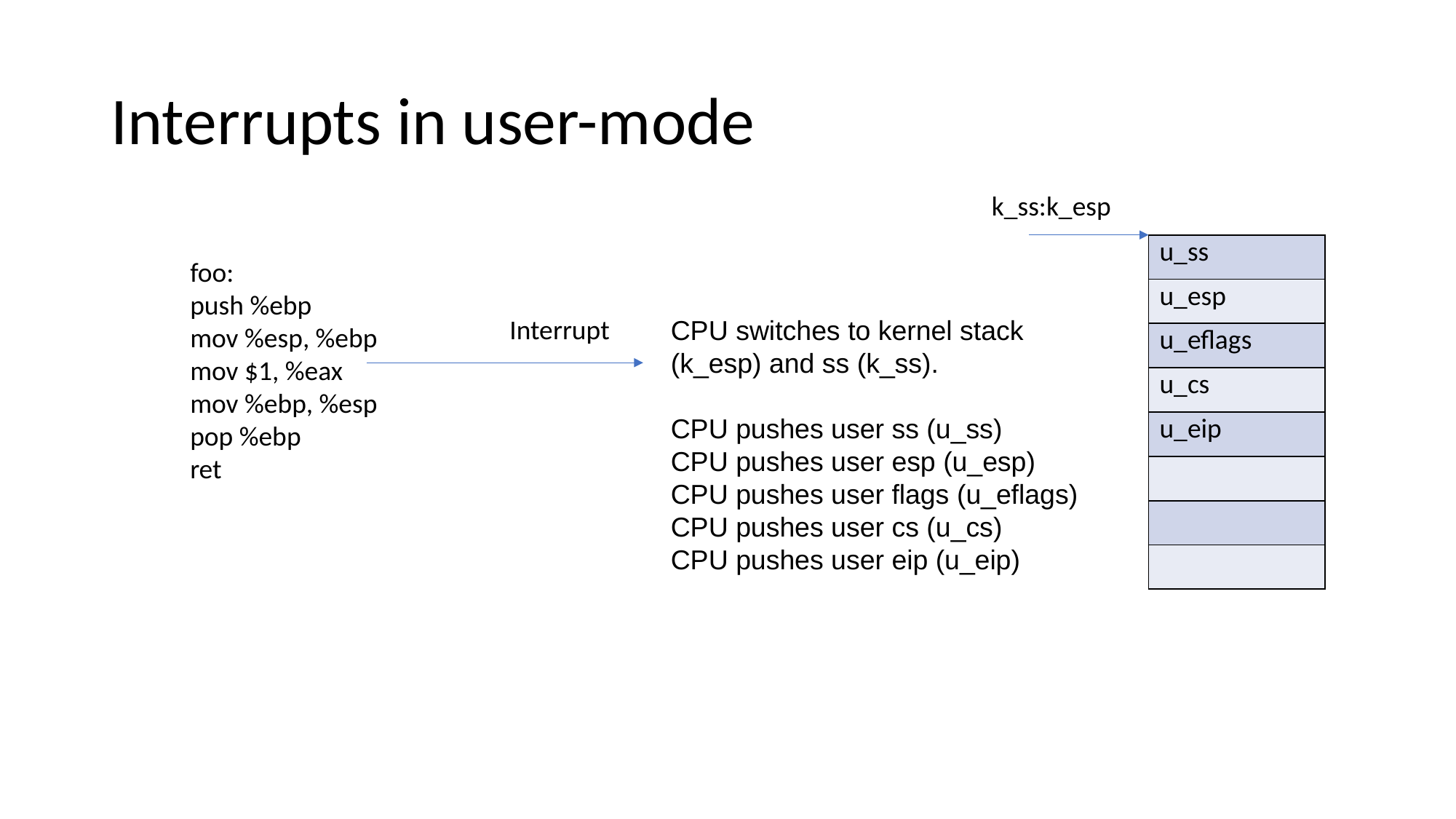

# Interrupts in user-mode
k_ss:k_esp
| u\_ss |
| --- |
| u\_esp |
| u\_eflags |
| u\_cs |
| u\_eip |
|  |
|  |
|  |
foo:
push %ebp
mov %esp, %ebp
mov $1, %eax
mov %ebp, %esp
pop %ebp
ret
Interrupt
CPU switches to kernel stack (k_esp) and ss (k_ss).

CPU pushes user ss (u_ss)
CPU pushes user esp (u_esp)
CPU pushes user flags (u_eflags)
CPU pushes user cs (u_cs)
CPU pushes user eip (u_eip)